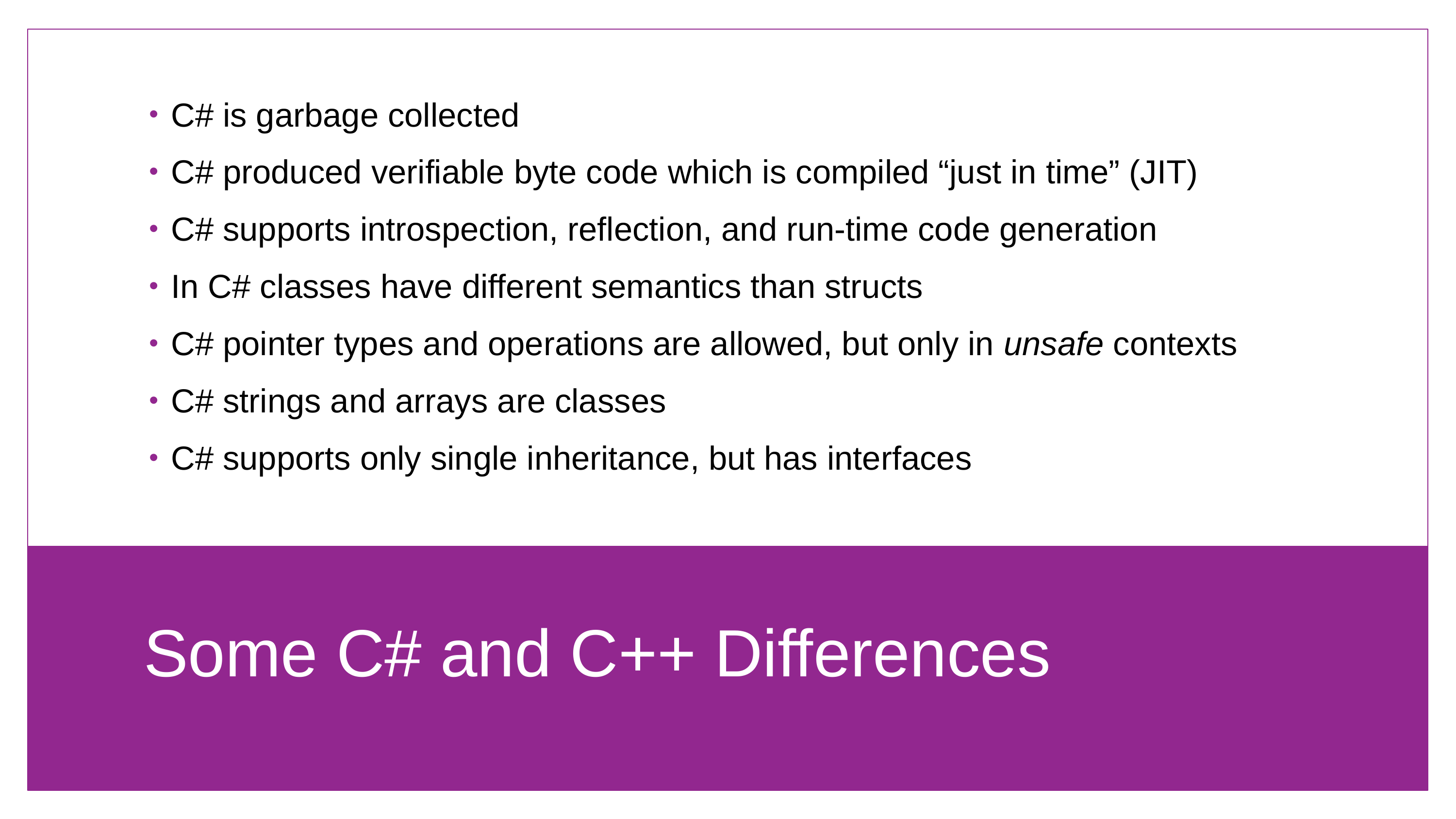

C# is garbage collected
C# produced verifiable byte code which is compiled “just in time” (JIT)
C# supports introspection, reflection, and run-time code generation
In C# classes have different semantics than structs
C# pointer types and operations are allowed, but only in unsafe contexts
C# strings and arrays are classes
C# supports only single inheritance, but has interfaces

# Some C# and C++ Differences